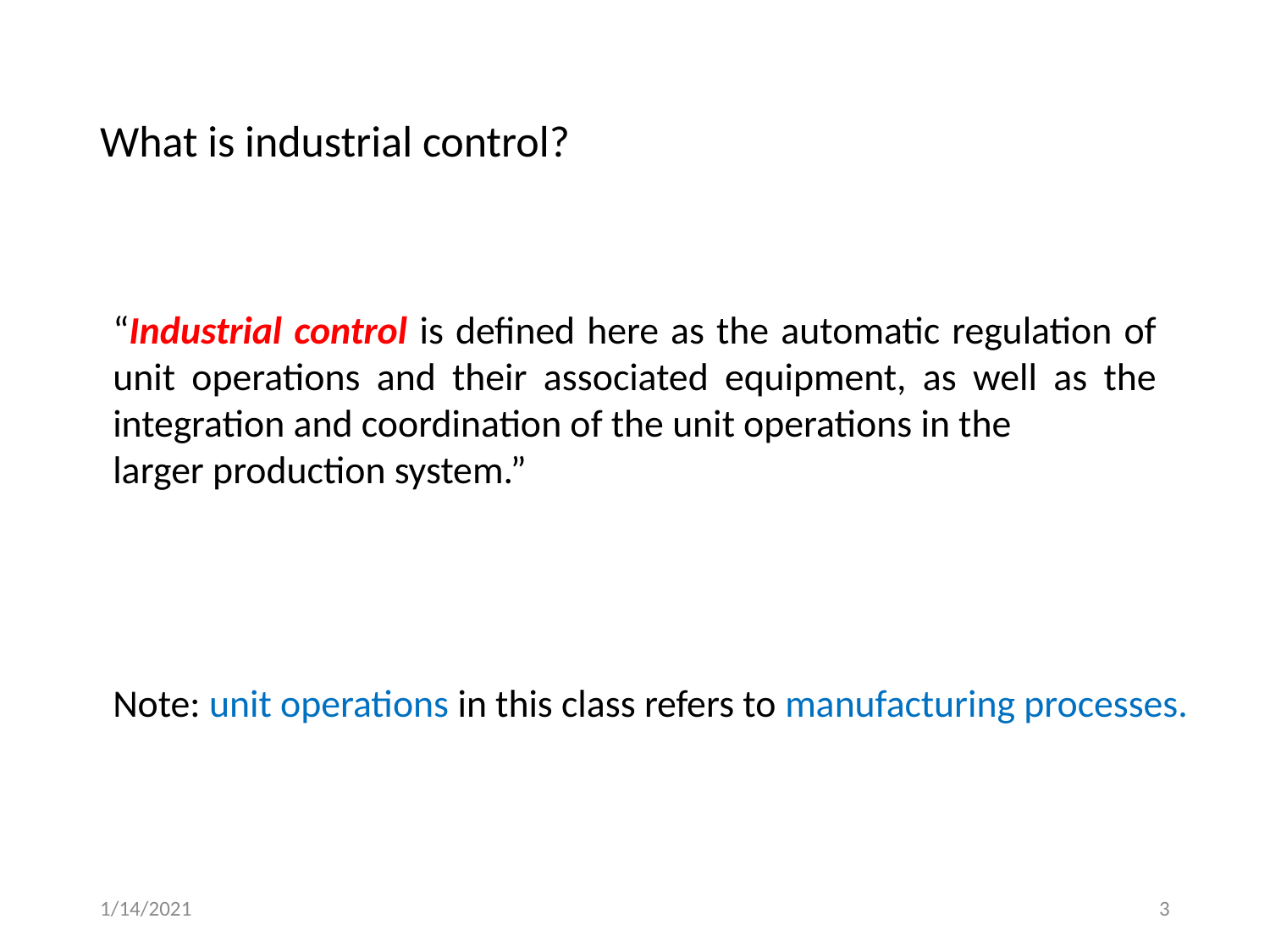

# What is industrial control?
“Industrial control is defined here as the automatic regulation of unit operations and their associated equipment, as well as the integration and coordination of the unit operations in the
larger production system.”
Note: unit operations in this class refers to manufacturing processes.
1/14/2021
3